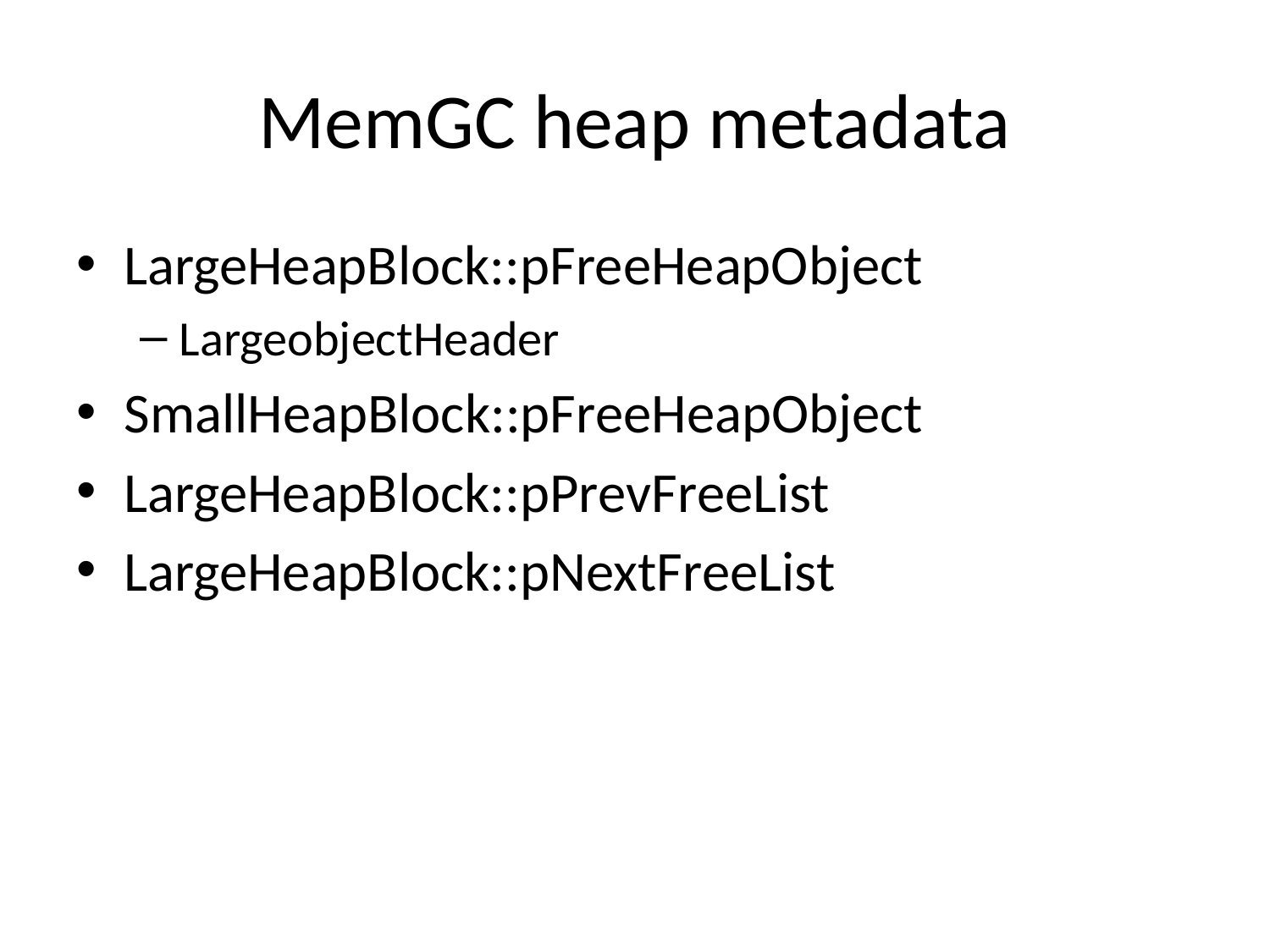

# MemGC heap metadata
LargeHeapBlock::pFreeHeapObject
LargeobjectHeader
SmallHeapBlock::pFreeHeapObject
LargeHeapBlock::pPrevFreeList
LargeHeapBlock::pNextFreeList